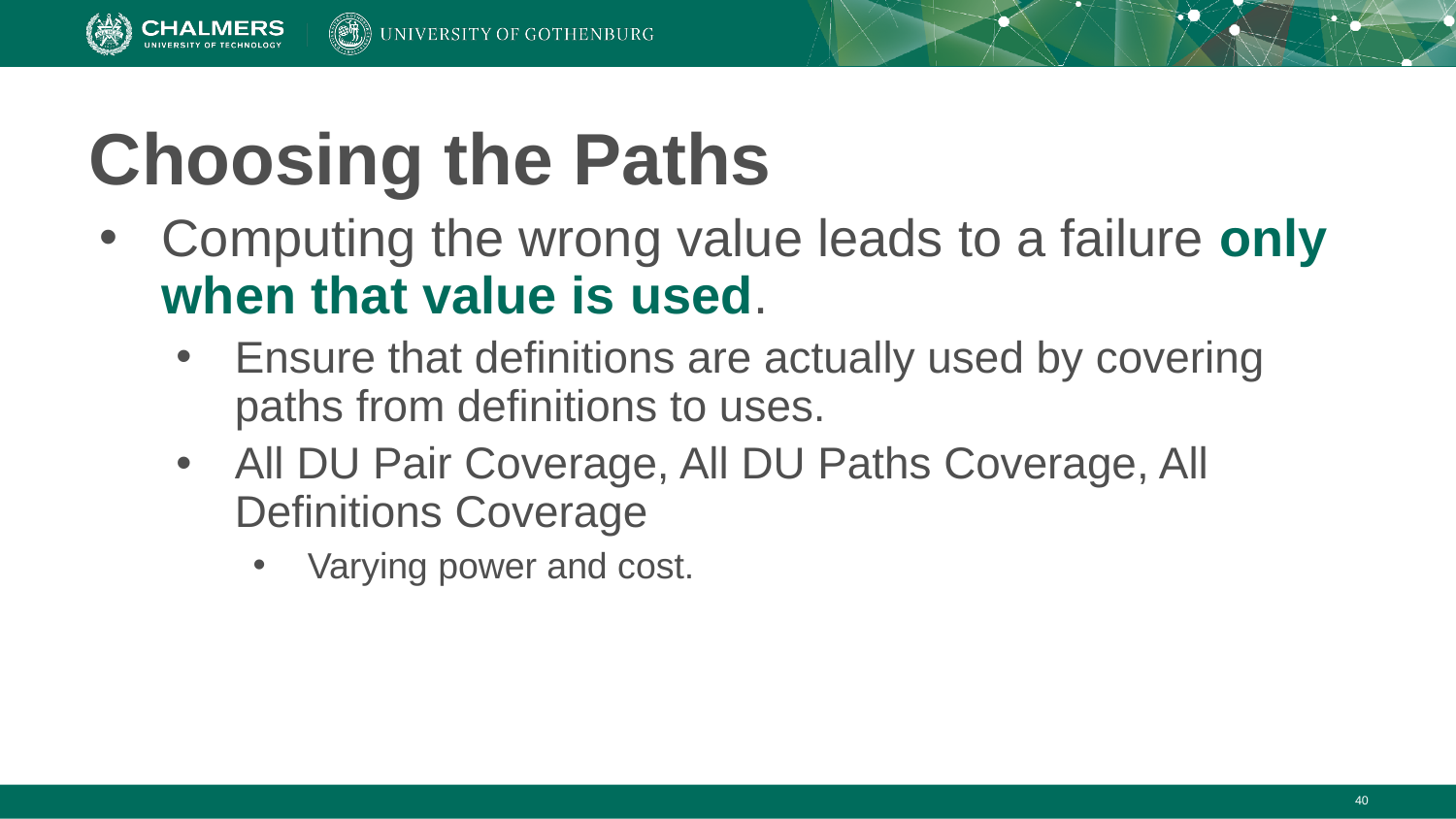

# Choosing the Paths
Computing the wrong value leads to a failure only when that value is used.
Ensure that definitions are actually used by covering paths from definitions to uses.
All DU Pair Coverage, All DU Paths Coverage, All Definitions Coverage
Varying power and cost.
40